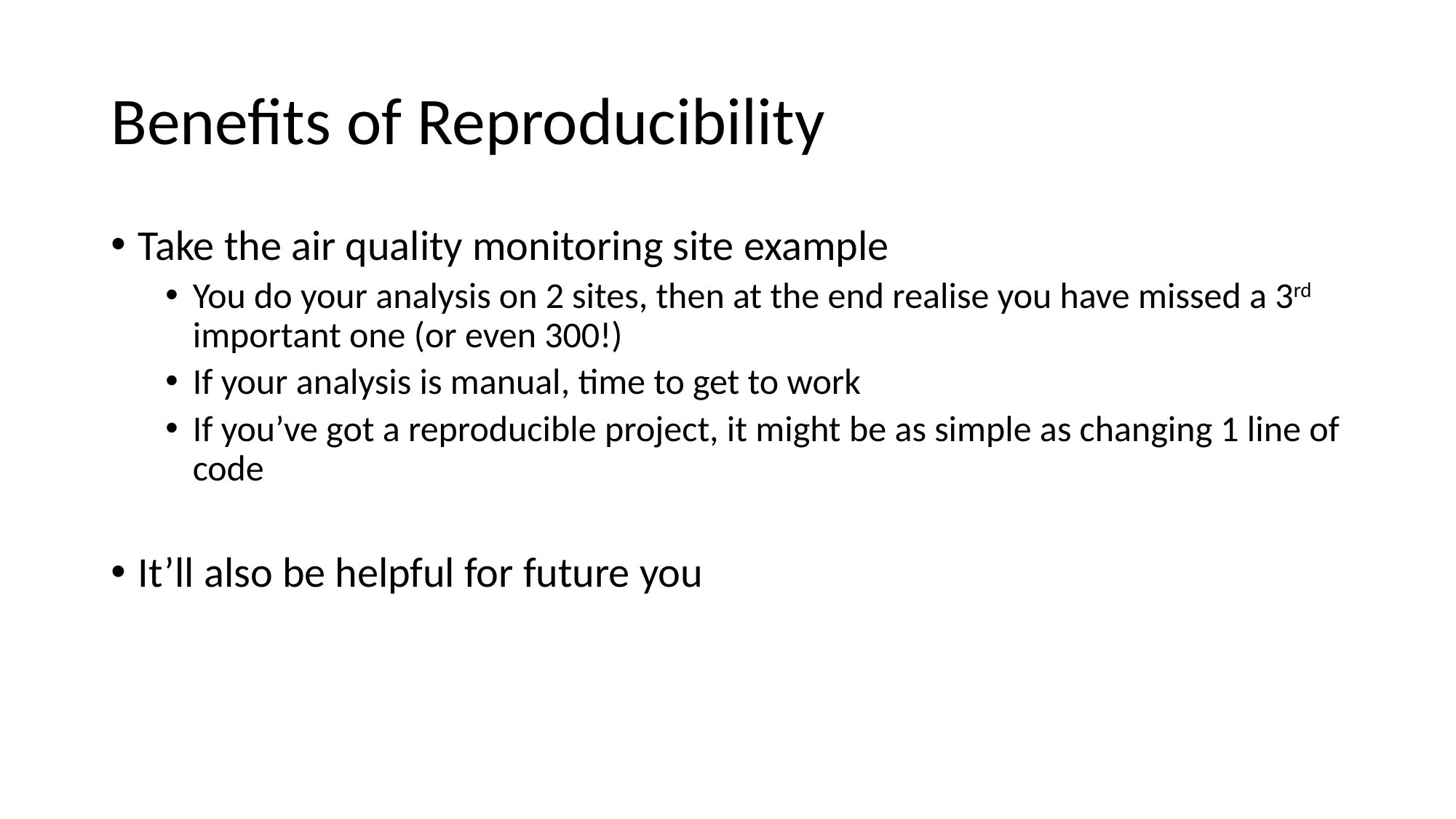

# Benefits of Reproducibility
Take the air quality monitoring site example
You do your analysis on 2 sites, then at the end realise you have missed a 3rd important one (or even 300!)
If your analysis is manual, time to get to work
If you’ve got a reproducible project, it might be as simple as changing 1 line of code

It’ll also be helpful for future you